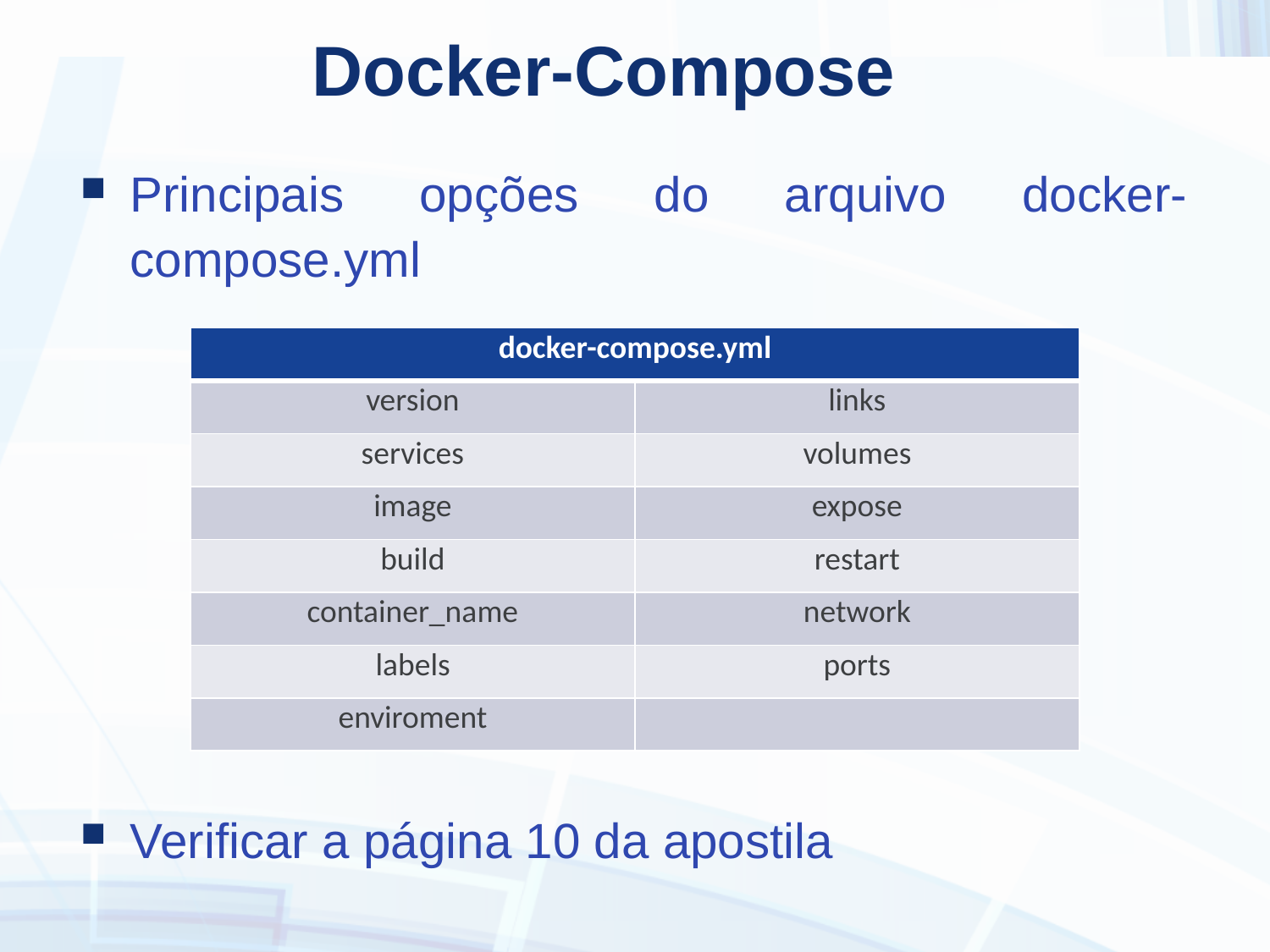

# Docker-Compose
Principais opções do arquivo docker-compose.yml

Verificar a página 10 da apostila
| docker-compose.yml |  |
| --- | --- |
| version | links |
| services | volumes |
| image | expose |
| build | restart |
| container\_name | network |
| labels | ports |
| enviroment |  |